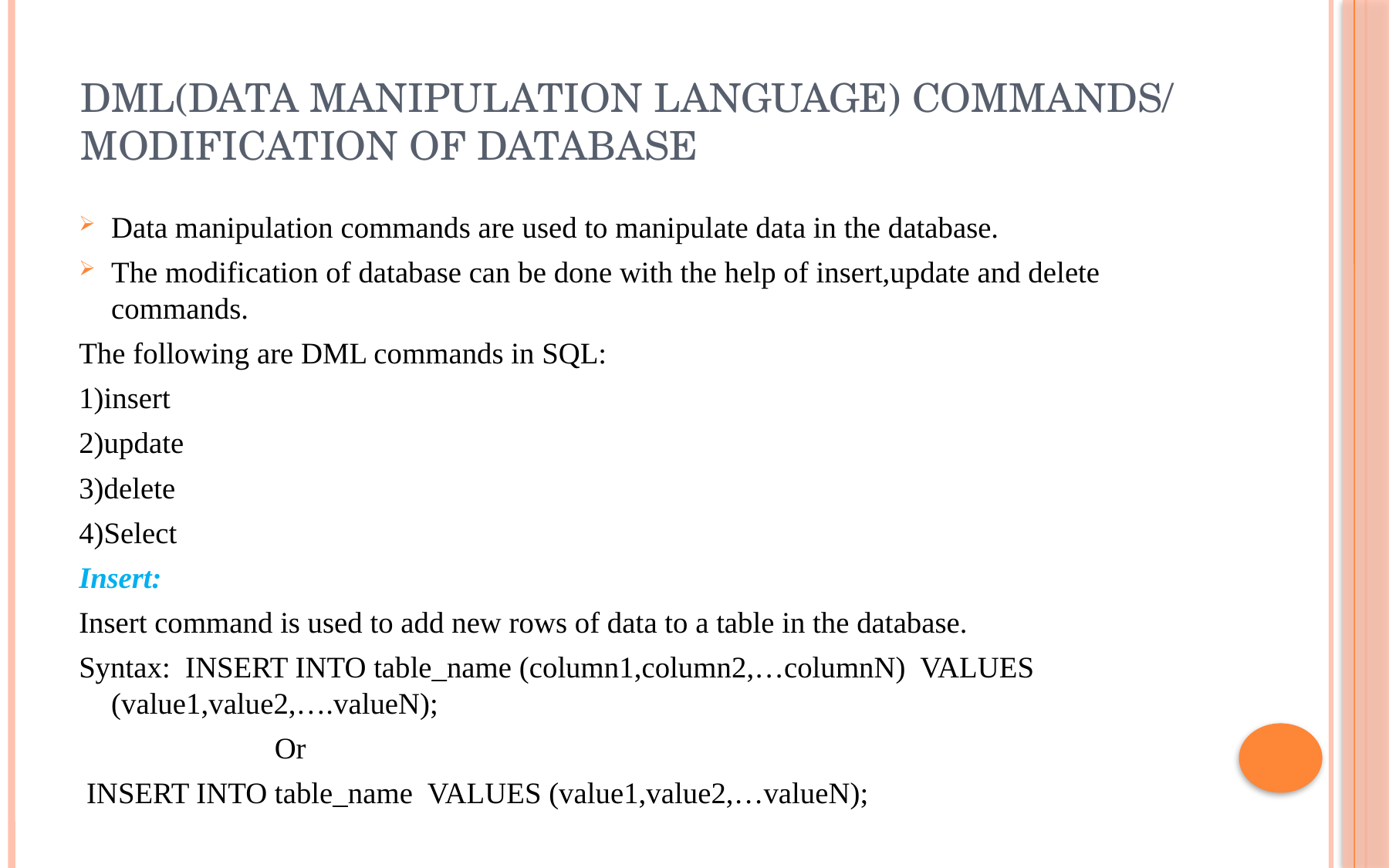

# DML(Data Manipulation Language) Commands/ Modification of database
Data manipulation commands are used to manipulate data in the database.
The modification of database can be done with the help of insert,update and delete commands.
The following are DML commands in SQL:
1)insert
2)update
3)delete
4)Select
Insert:
Insert command is used to add new rows of data to a table in the database.
Syntax:  INSERT INTO table_name (column1,column2,…columnN)  VALUES (value1,value2,….valueN);
                          Or
 INSERT INTO table_name  VALUES (value1,value2,…valueN);